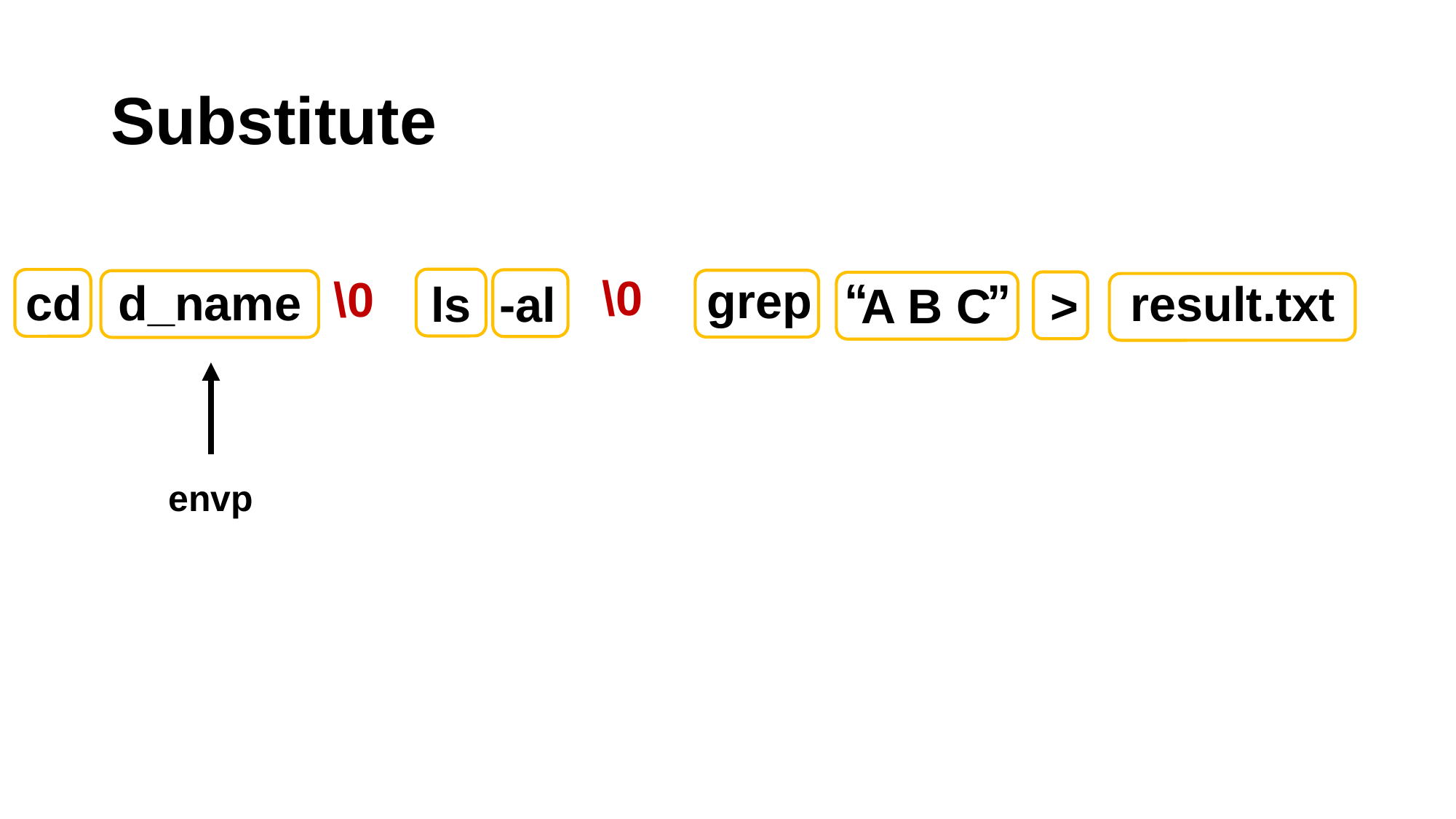

# Substitute
\0
\0
“
grep
”
cd
d_name
result.txt
ls
-al

A B C
>

envp